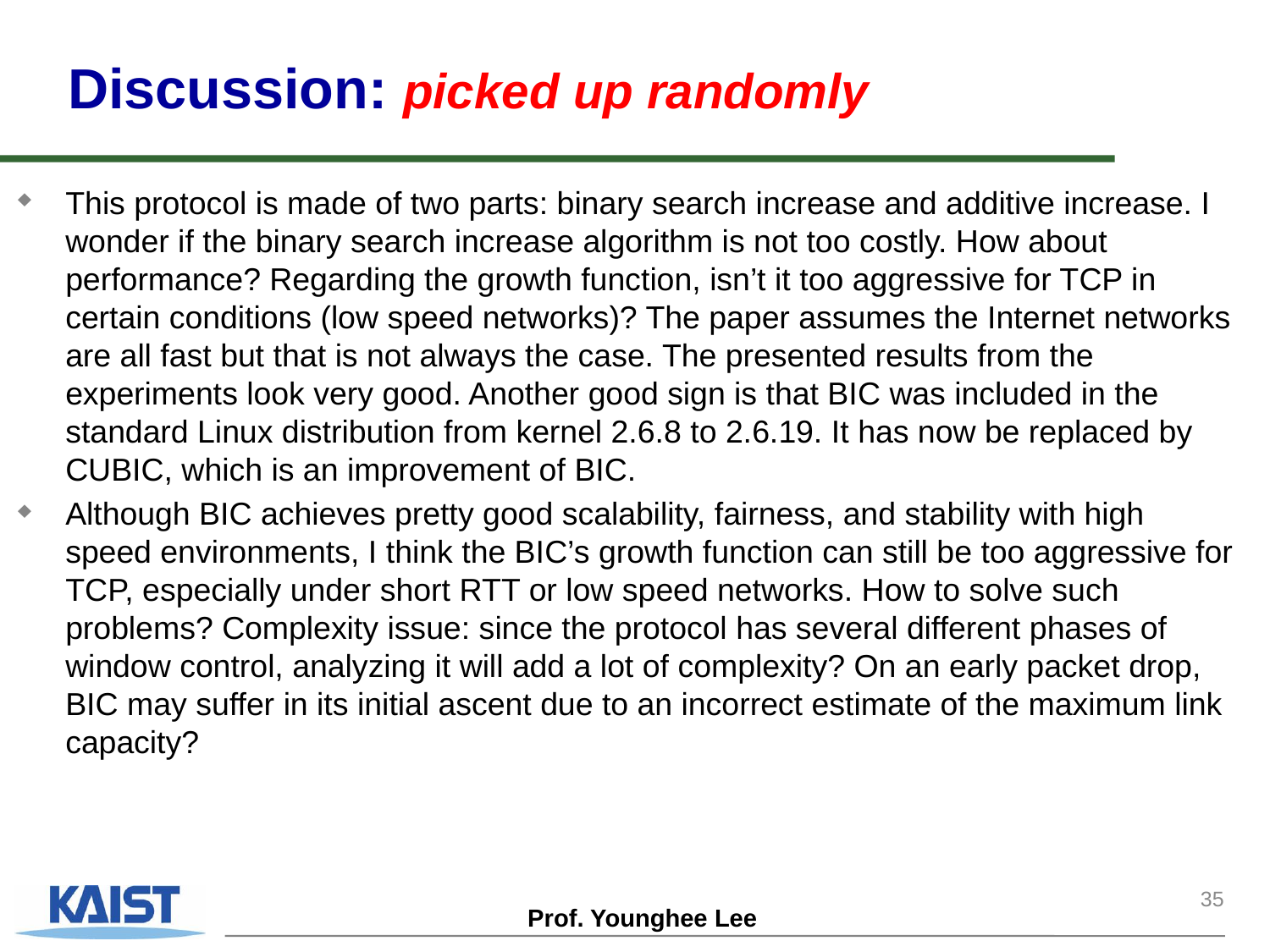

# Discussion: picked up randomly
This protocol is made of two parts: binary search increase and additive increase. I wonder if the binary search increase algorithm is not too costly. How about performance? Regarding the growth function, isn’t it too aggressive for TCP in certain conditions (low speed networks)? The paper assumes the Internet networks are all fast but that is not always the case. The presented results from the experiments look very good. Another good sign is that BIC was included in the standard Linux distribution from kernel 2.6.8 to 2.6.19. It has now be replaced by CUBIC, which is an improvement of BIC.
Although BIC achieves pretty good scalability, fairness, and stability with high speed environments, I think the BIC’s growth function can still be too aggressive for TCP, especially under short RTT or low speed networks. How to solve such problems? Complexity issue: since the protocol has several different phases of window control, analyzing it will add a lot of complexity? On an early packet drop, BIC may suffer in its initial ascent due to an incorrect estimate of the maximum link capacity?

35